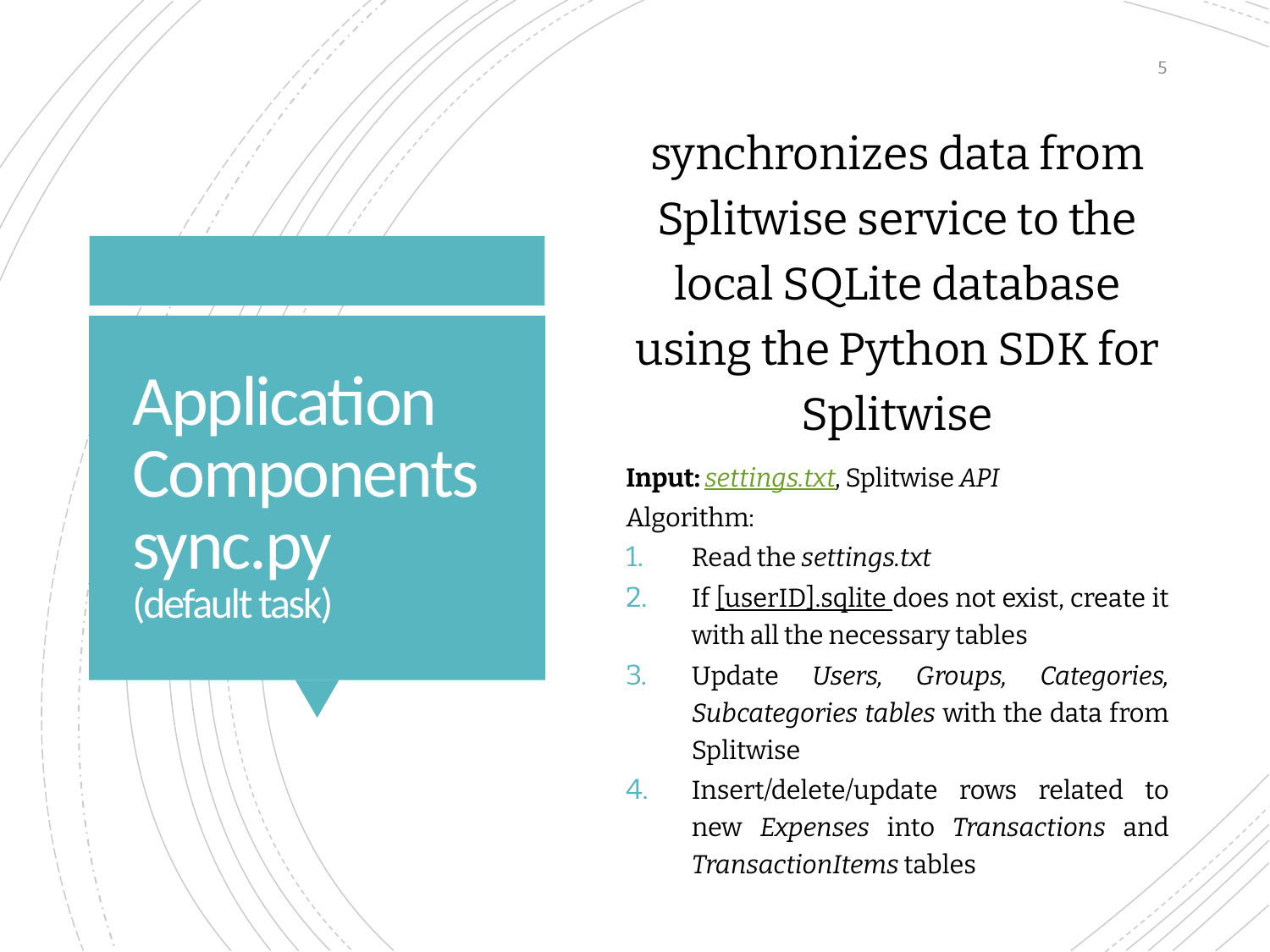

5
synchronizes data from Splitwise service to the local SQLite database using the Python SDK for Splitwise

Input: settings.txt, Splitwise API
Algorithm:
Read the settings.txt
If [userID].sqlite does not exist, create it with all the necessary tables
Update Users, Groups, Categories, Subcategories tables with the data from Splitwise
Insert/delete/update rows related to new Expenses into Transactions and TransactionItems tables
# Application Components sync.py (default task)